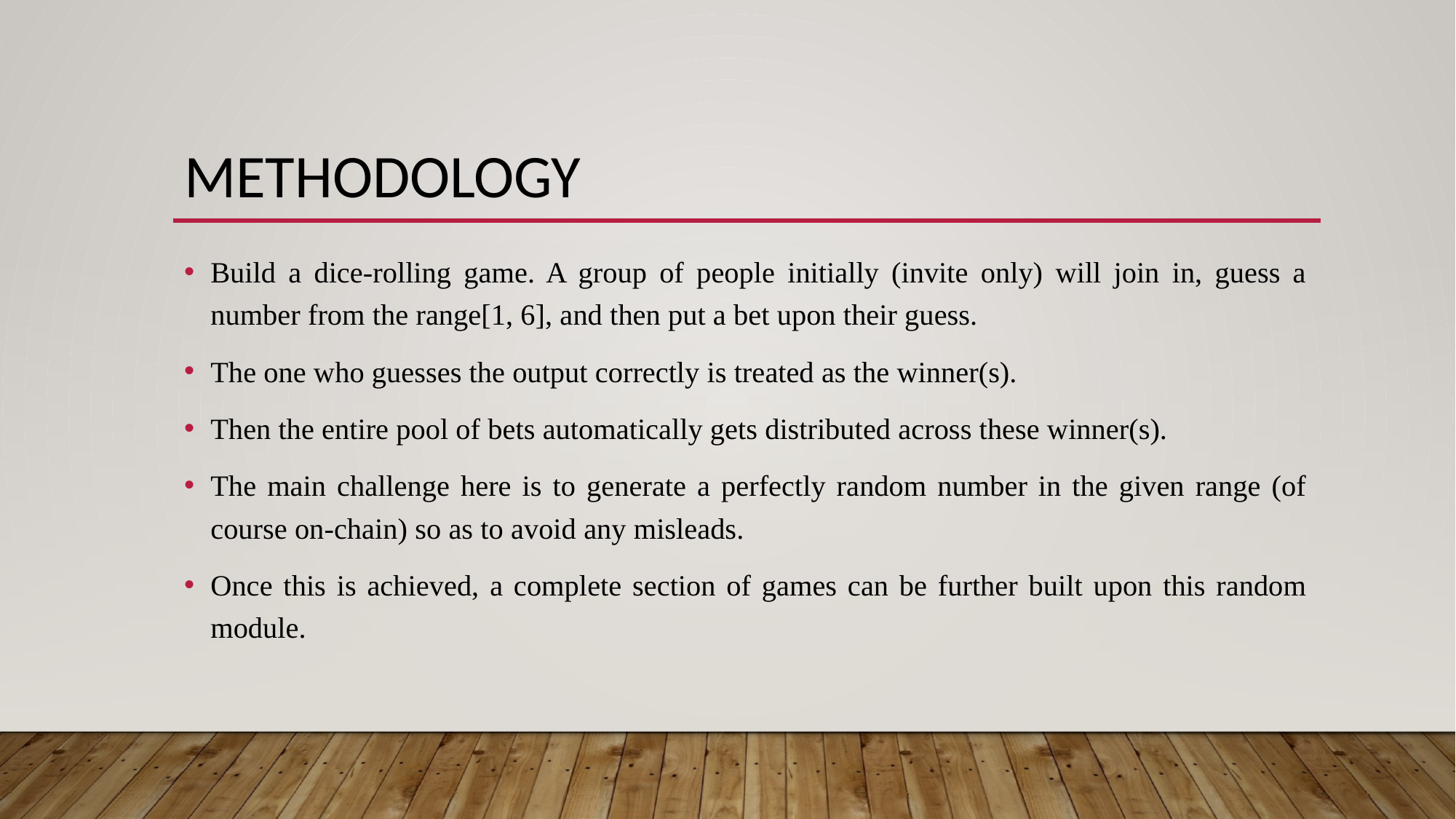

# Methodology
Build a dice-rolling game. A group of people initially (invite only) will join in, guess a number from the range[1, 6], and then put a bet upon their guess.
The one who guesses the output correctly is treated as the winner(s).
Then the entire pool of bets automatically gets distributed across these winner(s).
The main challenge here is to generate a perfectly random number in the given range (of course on-chain) so as to avoid any misleads.
Once this is achieved, a complete section of games can be further built upon this random module.